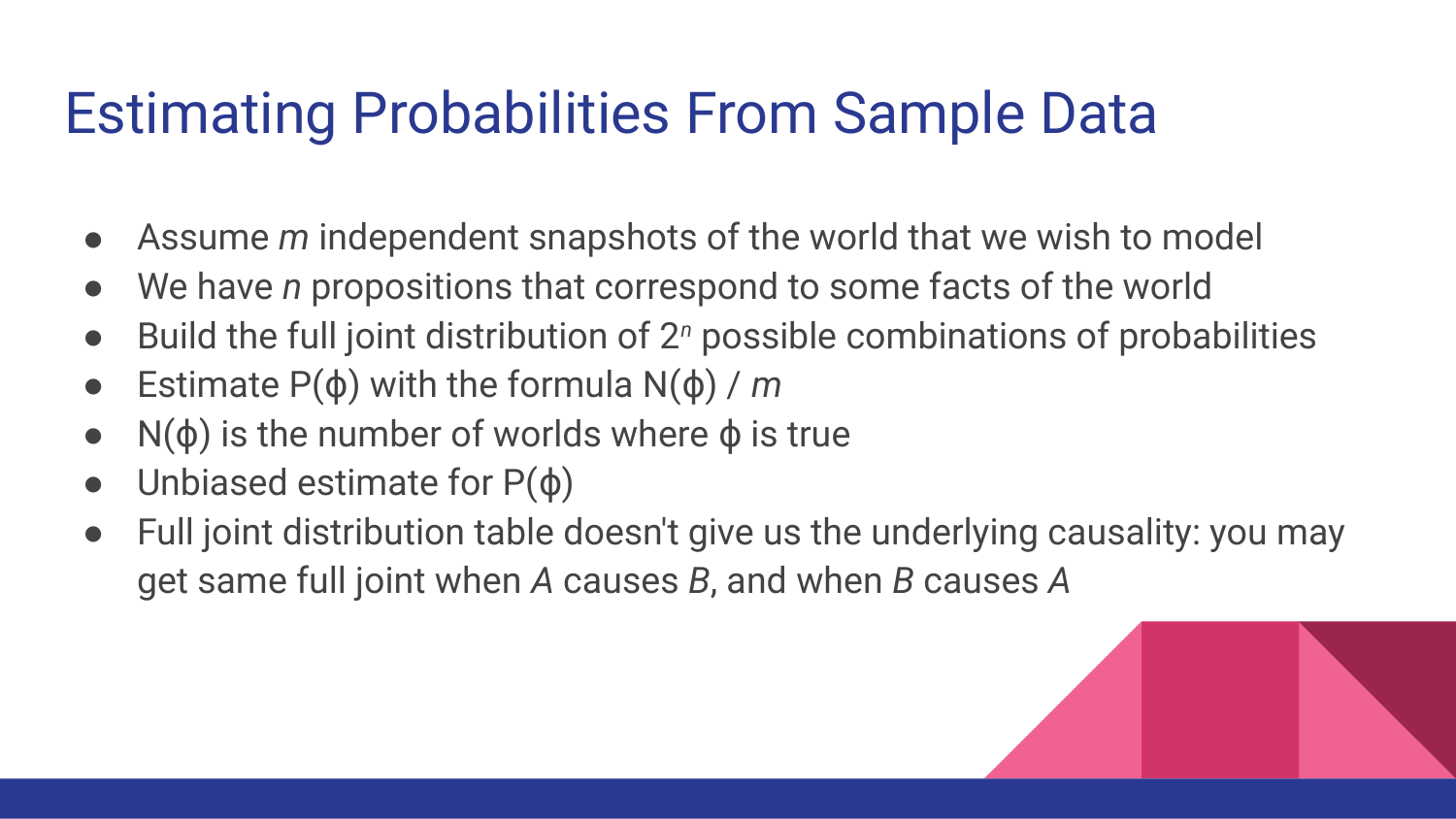

# Estimating Probabilities From Sample Data
Assume m independent snapshots of the world that we wish to model
We have n propositions that correspond to some facts of the world
Build the full joint distribution of 2n possible combinations of probabilities
Estimate P(ɸ) with the formula N(ɸ) / m
N(ɸ) is the number of worlds where ɸ is true
Unbiased estimate for P(ɸ)
Full joint distribution table doesn't give us the underlying causality: you may get same full joint when A causes B, and when B causes A